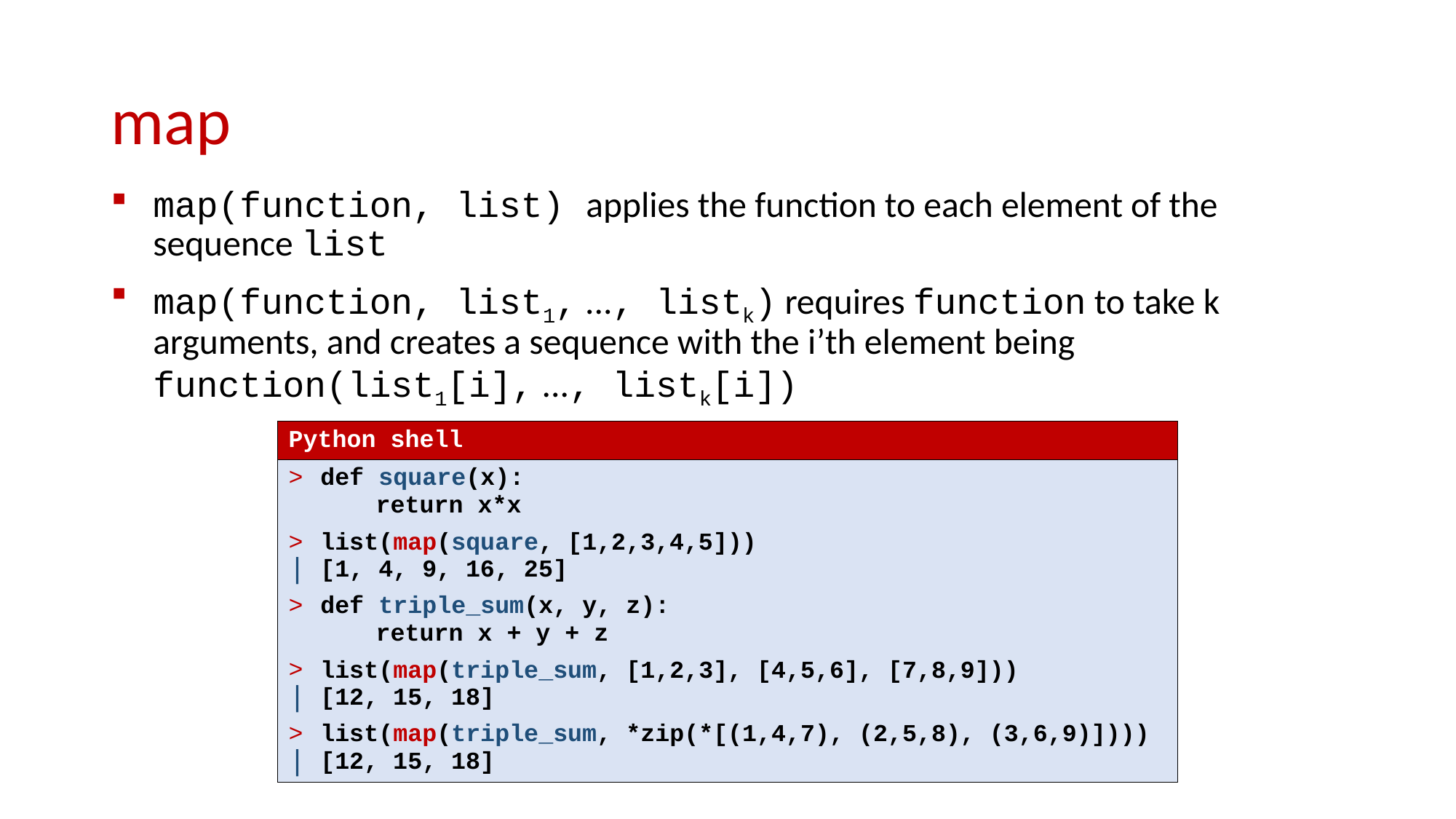

# map
map(function, list) applies the function to each element of the sequence list
map(function, list1, ..., listk) requires function to take k arguments, and creates a sequence with the i’th element being function(list1[i], ..., listk[i])
| Python shell |
| --- |
| def square(x): return x\*x list(map(square, [1,2,3,4,5])) [1, 4, 9, 16, 25] def triple\_sum(x, y, z): return x + y + z list(map(triple\_sum, [1,2,3], [4,5,6], [7,8,9])) [12, 15, 18] list(map(triple\_sum, \*zip(\*[(1,4,7), (2,5,8), (3,6,9)]))) [12, 15, 18] |